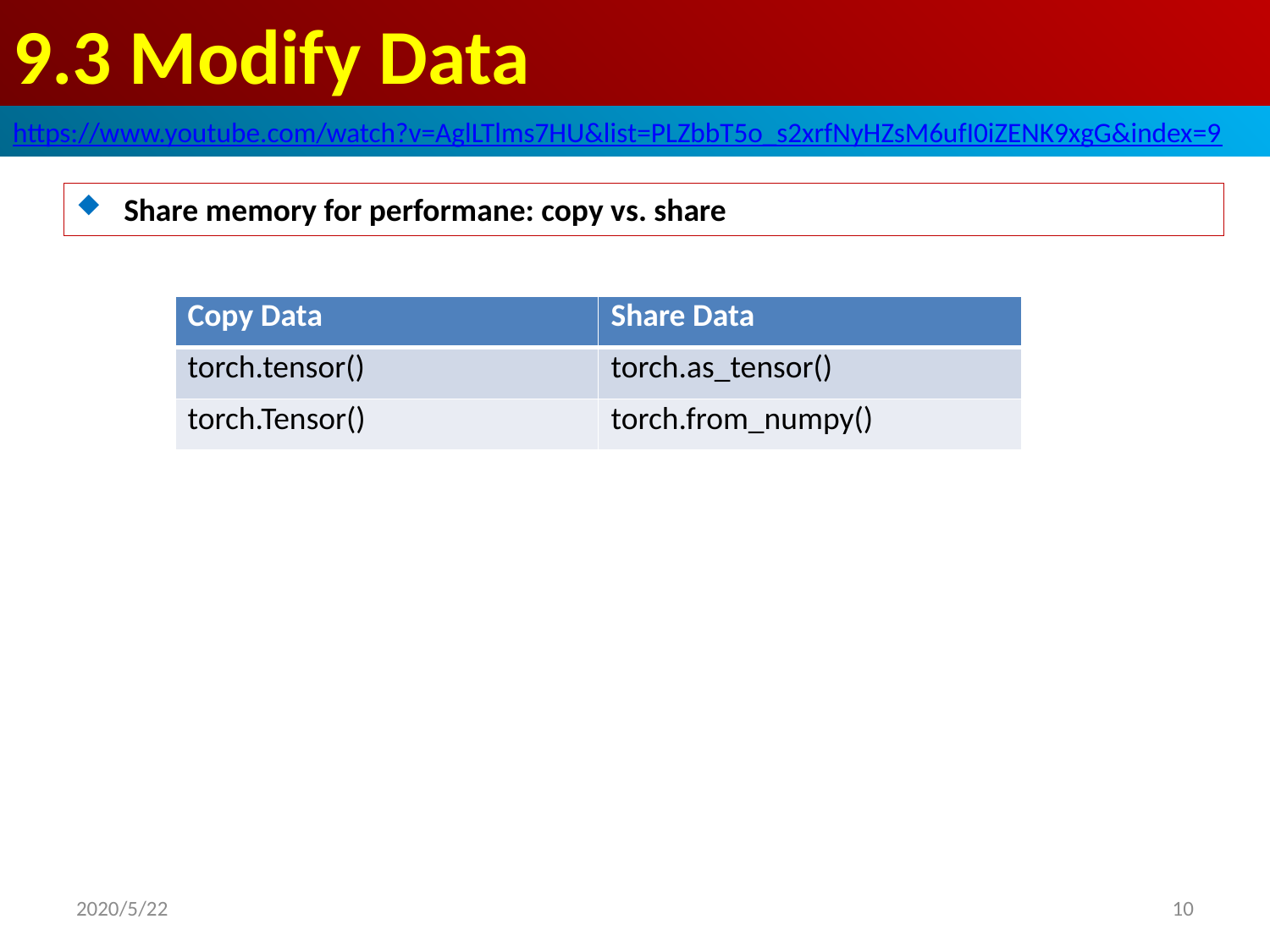

# 9.3 Modify Data
https://www.youtube.com/watch?v=AglLTlms7HU&list=PLZbbT5o_s2xrfNyHZsM6ufI0iZENK9xgG&index=9
Share memory for performane: copy vs. share
| Copy Data | Share Data |
| --- | --- |
| torch.tensor() | torch.as\_tensor() |
| torch.Tensor() | torch.from\_numpy() |
2020/5/22
10